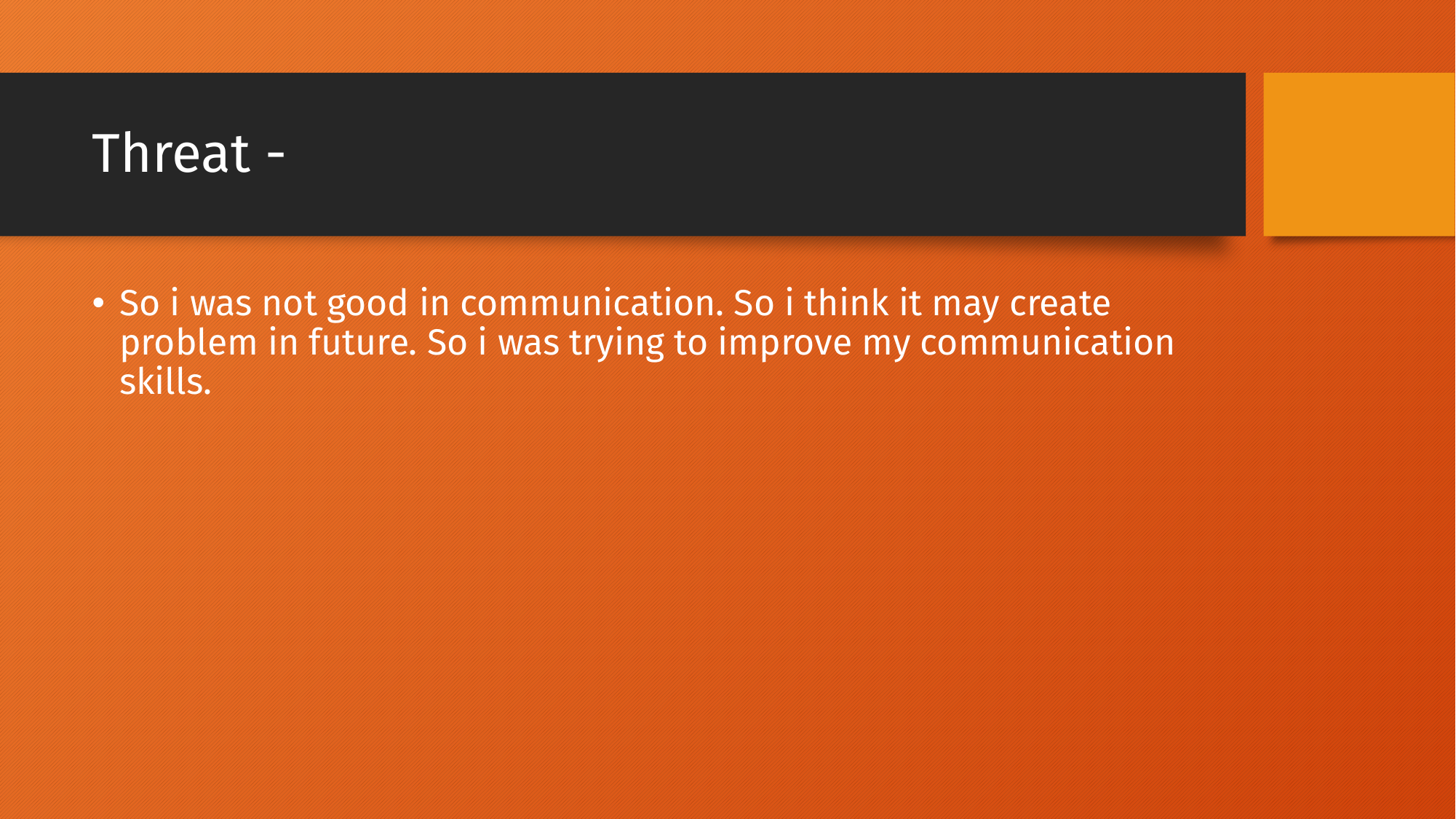

# Threat -
So i was not good in communication. So i think it may create problem in future. So i was trying to improve my communication skills.